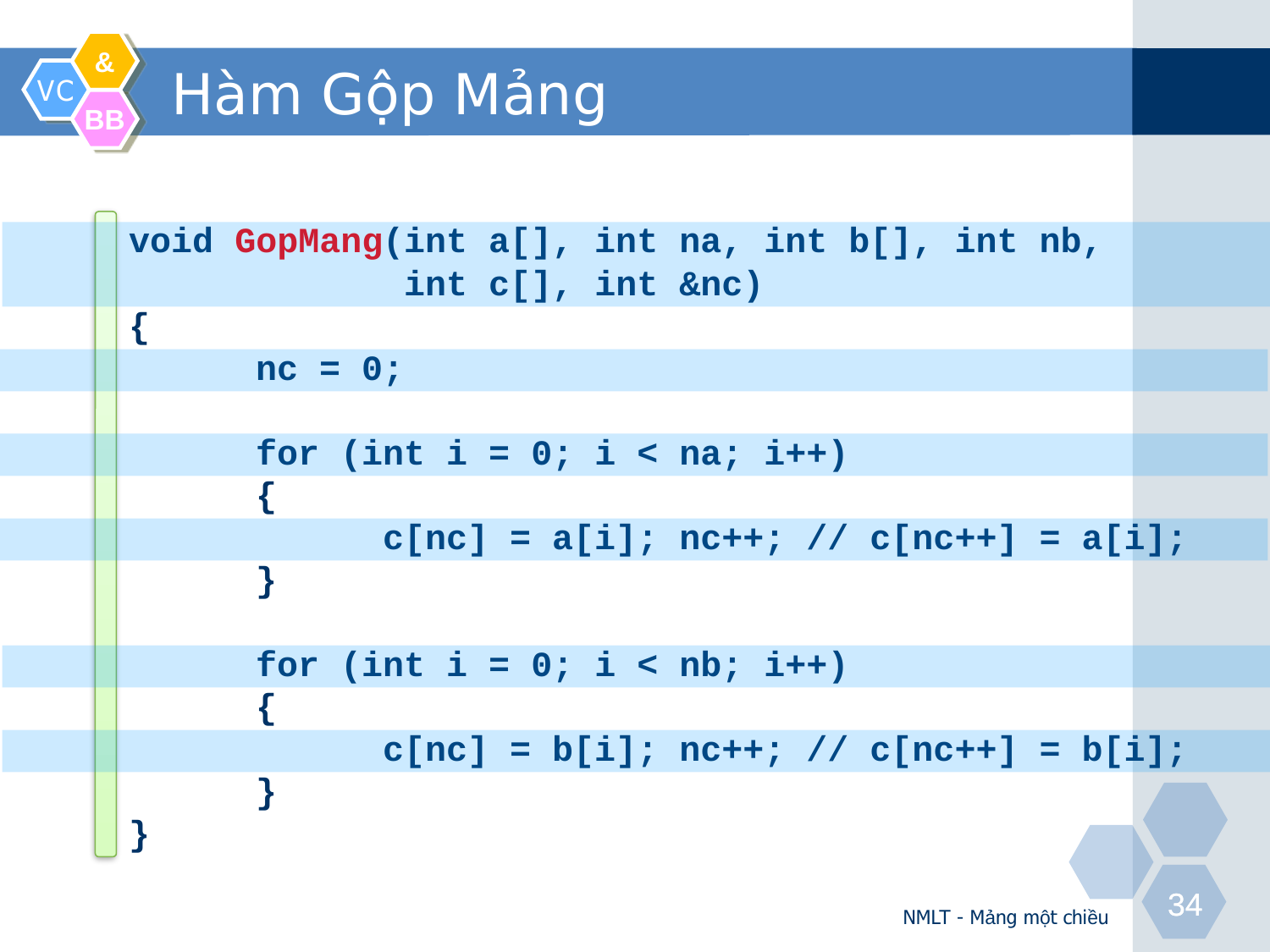

# Hàm Gộp Mảng

void GopMang(int a[], int na, int b[], int nb,
		 int c[], int &nc)
{
	nc = 0;

	for (int i = 0; i < na; i++)
	{
		c[nc] = a[i]; nc++; // c[nc++] = a[i];
	}

	for (int i = 0; i < nb; i++)
	{
		c[nc] = b[i]; nc++; // c[nc++] = b[i];
	}
}

NMLT - Mảng một chiều